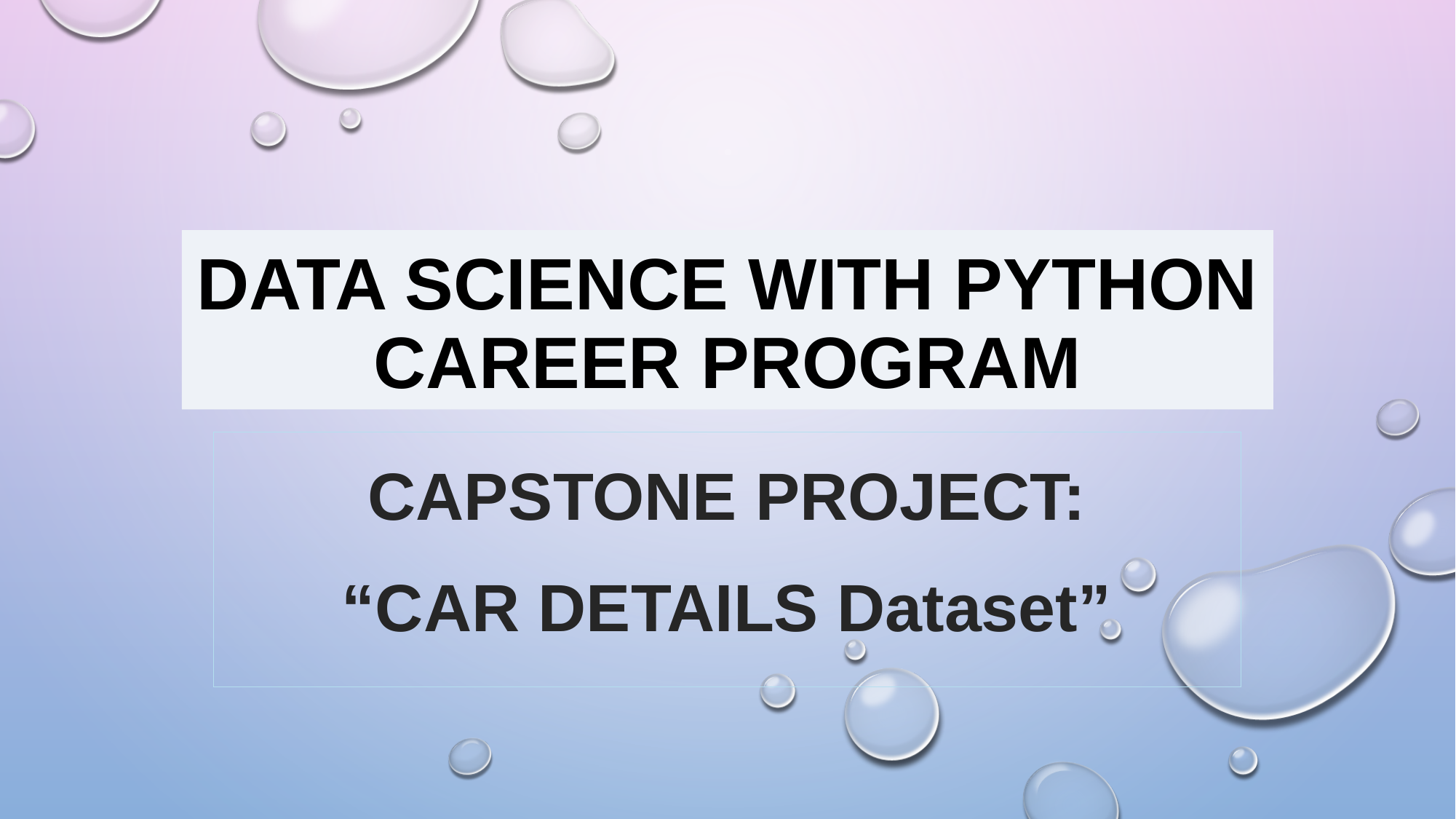

# Data Science with Python Career Program
CAPSTONE PROJECT:
“CAR DETAILS Dataset”